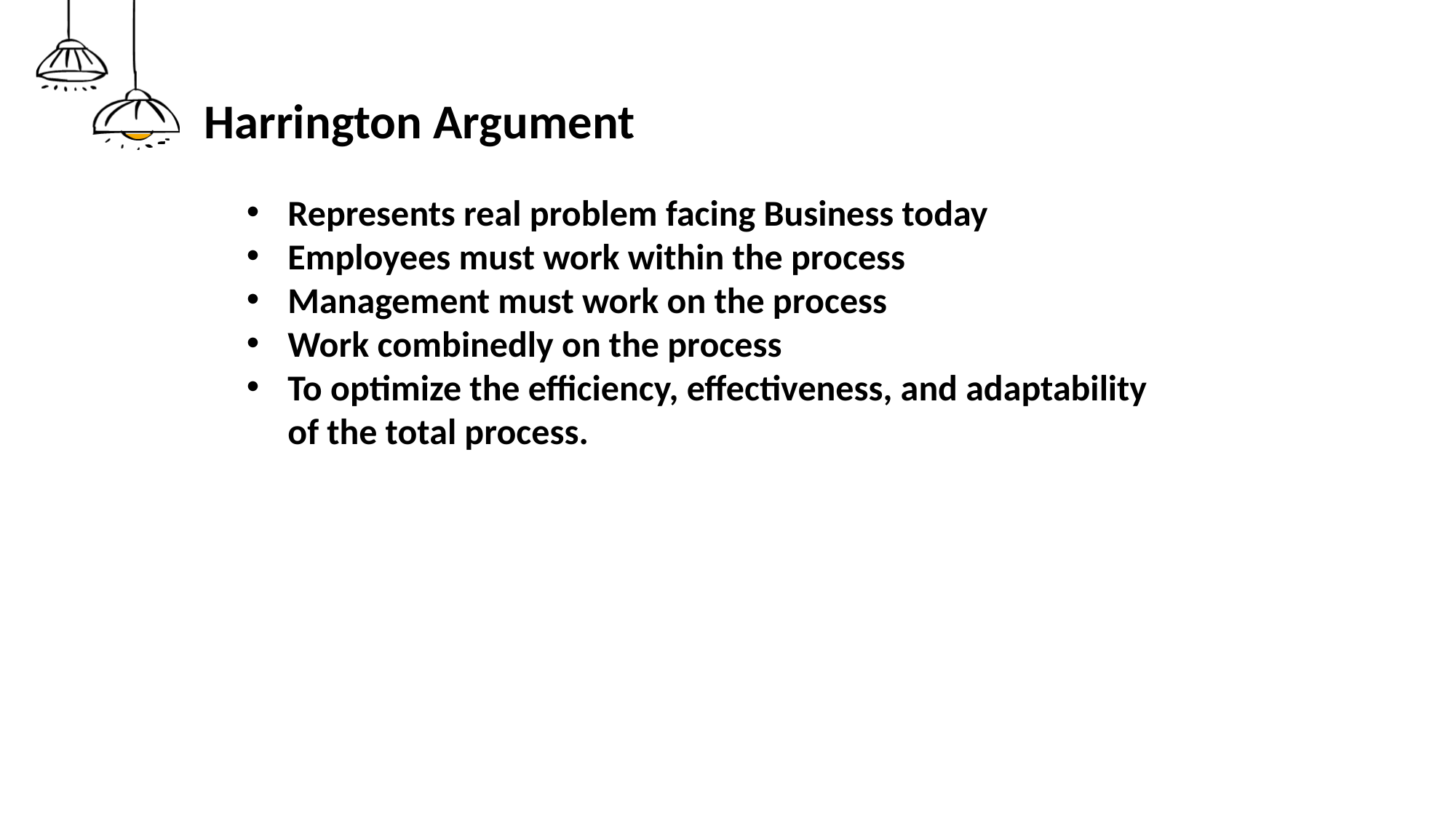

# Harrington Argument
Represents real problem facing Business today
Employees must work within the process
Management must work on the process
Work combinedly on the process
To optimize the efficiency, effectiveness, and adaptability of the total process.